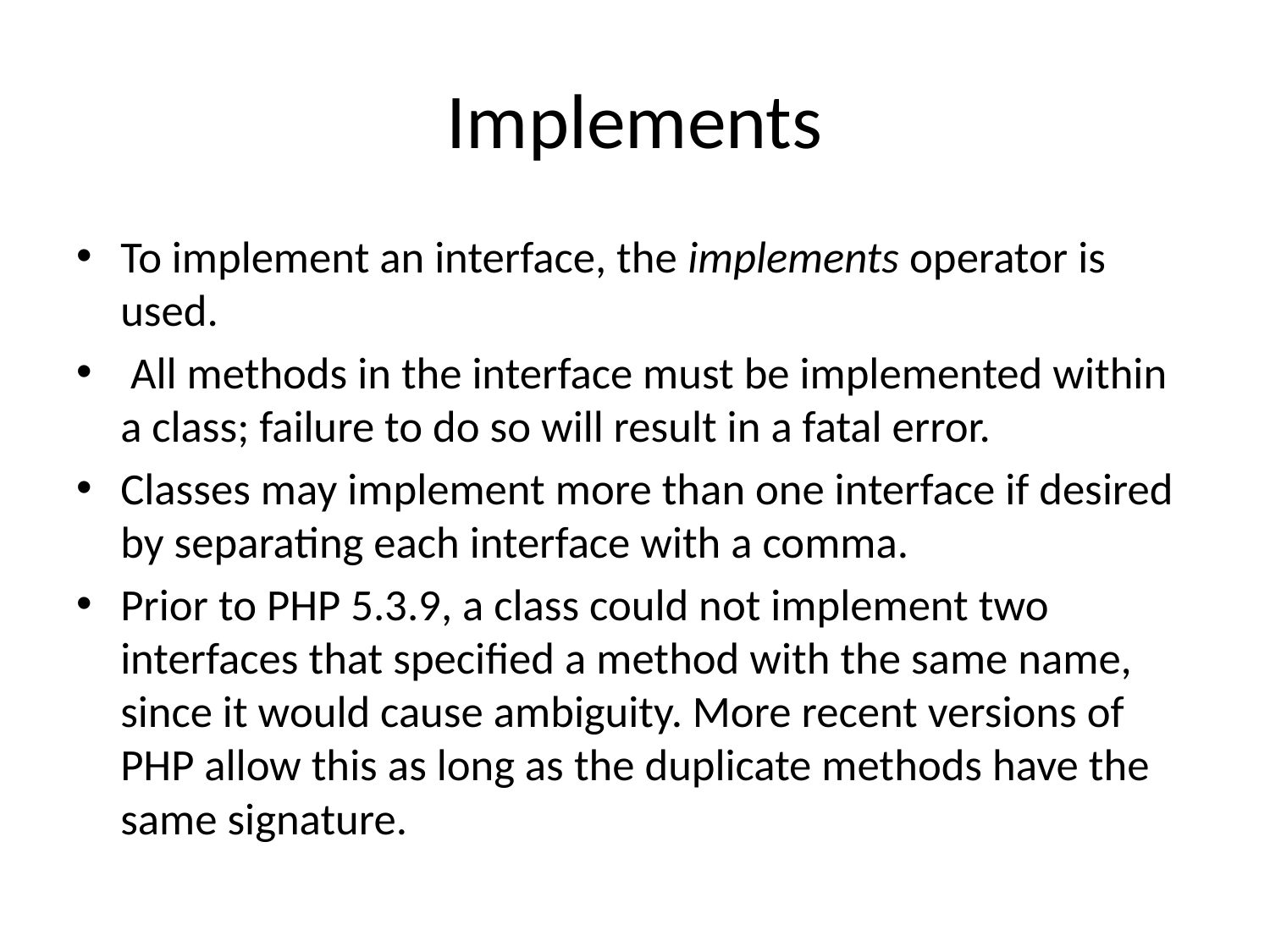

# Implements
To implement an interface, the implements operator is used.
 All methods in the interface must be implemented within a class; failure to do so will result in a fatal error.
Classes may implement more than one interface if desired by separating each interface with a comma.
Prior to PHP 5.3.9, a class could not implement two interfaces that specified a method with the same name, since it would cause ambiguity. More recent versions of PHP allow this as long as the duplicate methods have the same signature.